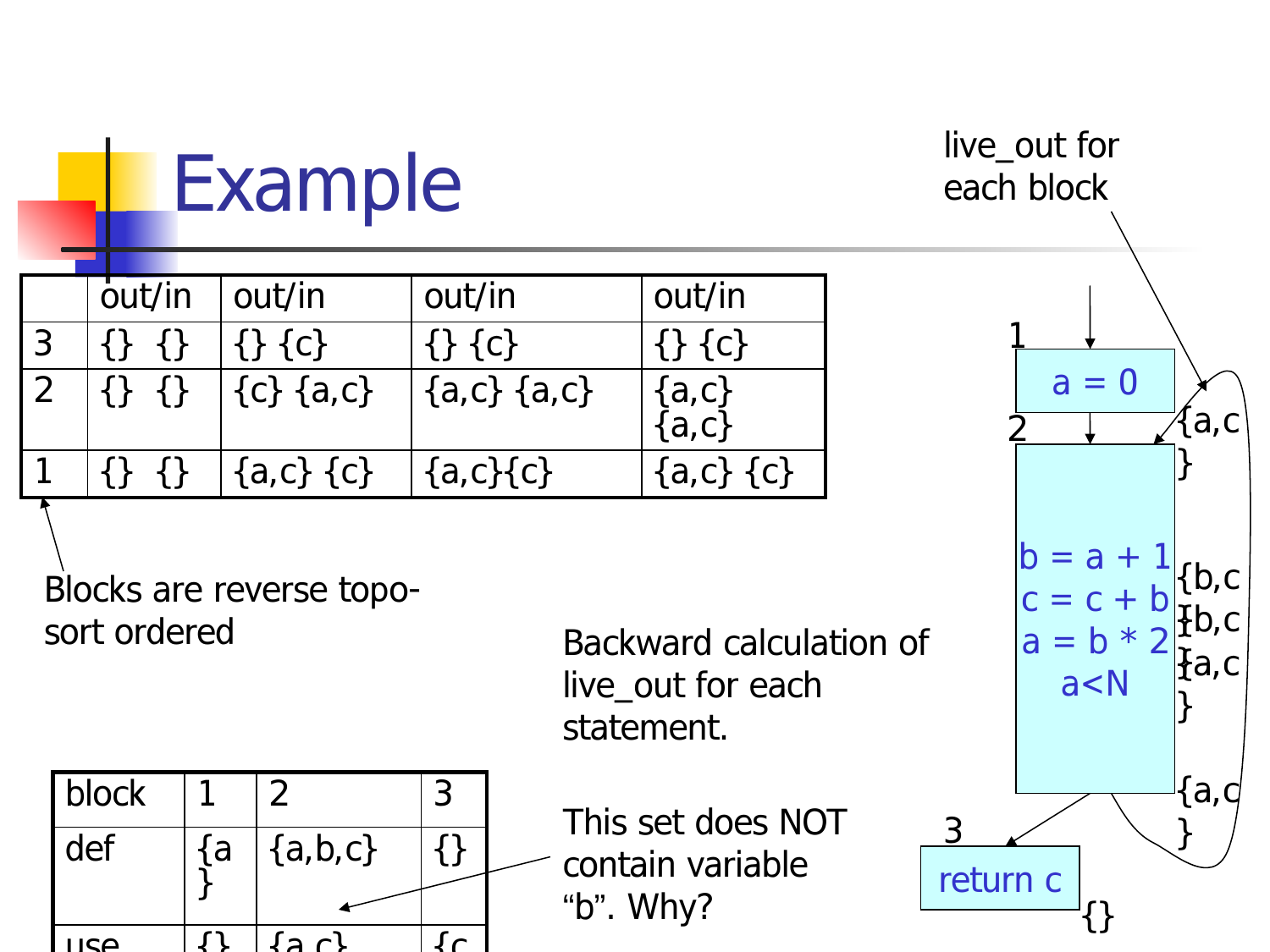

# Example
live_out for each block

|  | out/in | out/in | out/in | out/in |
| --- | --- | --- | --- | --- |
| 3 | {} {} | {} {c} | {} {c} | {} {c} |
| 2 | {} {} | {c} {a,c} | {a,c} {a,c} | {a,c} {a,c} |
| 1 | {} {} | {a,c} {c} | {a,c}{c} | {a,c} {c} |

1
a = 0

{a,c}
2

b = a + 1
c = c + b
a = b * 2
a<N

{b,c}
Blocks are reverse topo-sort ordered
{b,c}
Backward calculation of live_out for each statement.
{a,c}
{a,c}
| block | 1 | 2 | 3 |
| --- | --- | --- | --- |
| def | {a} | {a,b,c} | {} |
| use | {} | {a,c} | {c} |
This set does NOT contain variable “b”. Why?

3
return c

{}